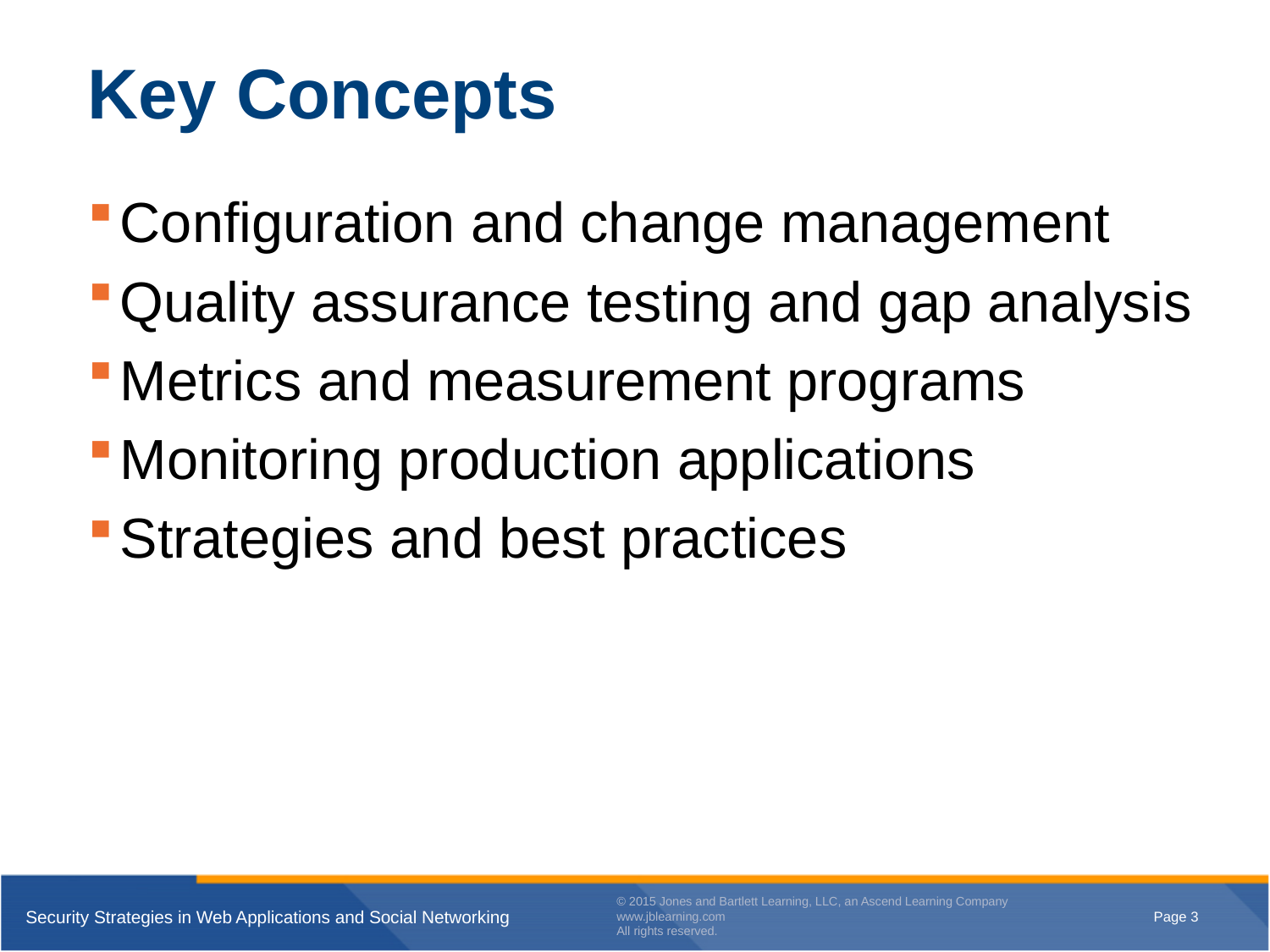

# Key Concepts
Configuration and change management
Quality assurance testing and gap analysis
Metrics and measurement programs
Monitoring production applications
Strategies and best practices